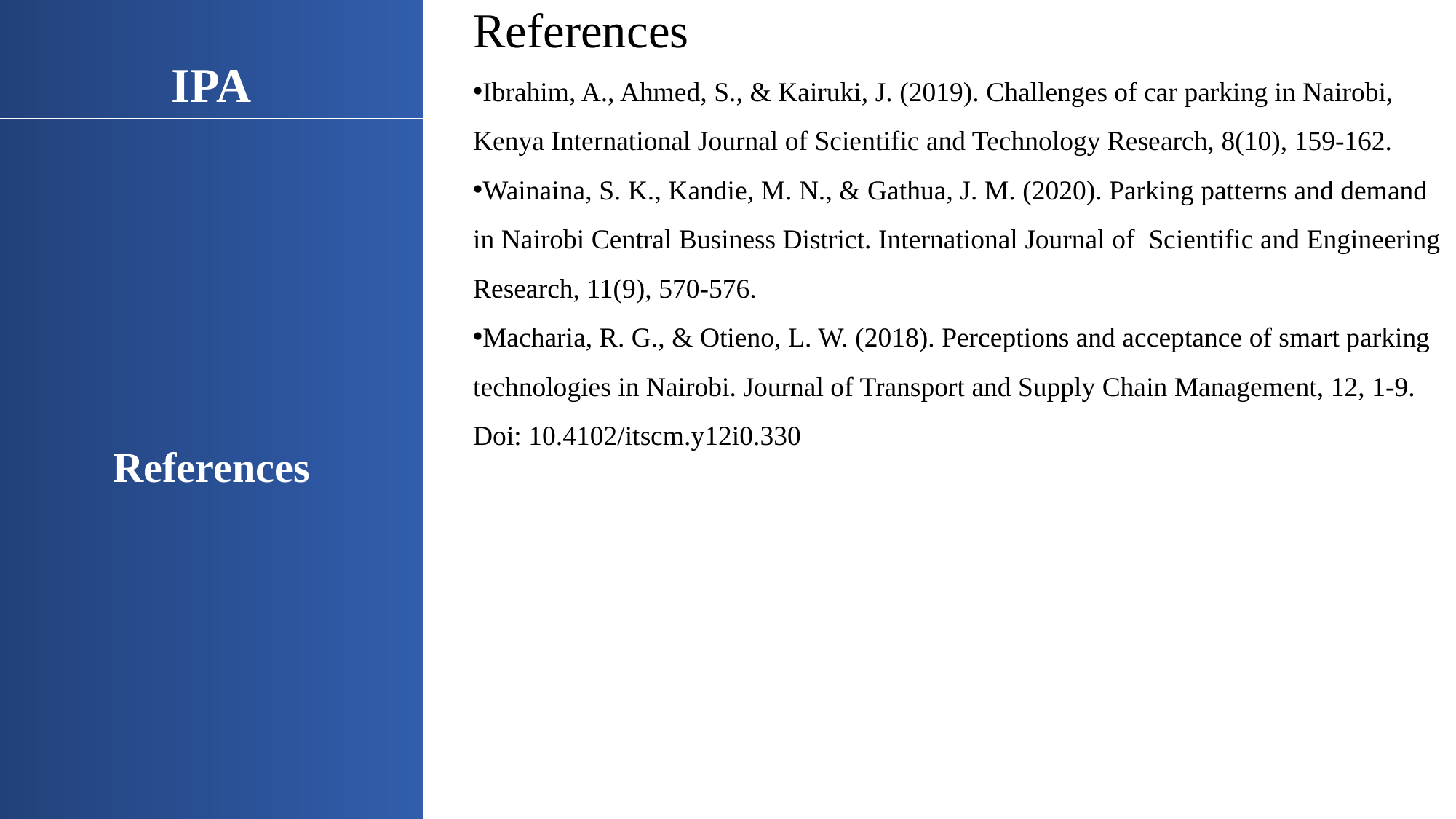

# IPA
References
Ibrahim, A., Ahmed, S., & Kairuki, J. (2019). Challenges of car parking in Nairobi, Kenya International Journal of Scientific and Technology Research, 8(10), 159-162.
Wainaina, S. K., Kandie, M. N., & Gathua, J. M. (2020). Parking patterns and demand in Nairobi Central Business District. International Journal of  Scientific and Engineering Research, 11(9), 570-576.
Macharia, R. G., & Otieno, L. W. (2018). Perceptions and acceptance of smart parking technologies in Nairobi. Journal of Transport and Supply Chain Management, 12, 1-9. Doi: 10.4102/itscm.y12i0.330

References